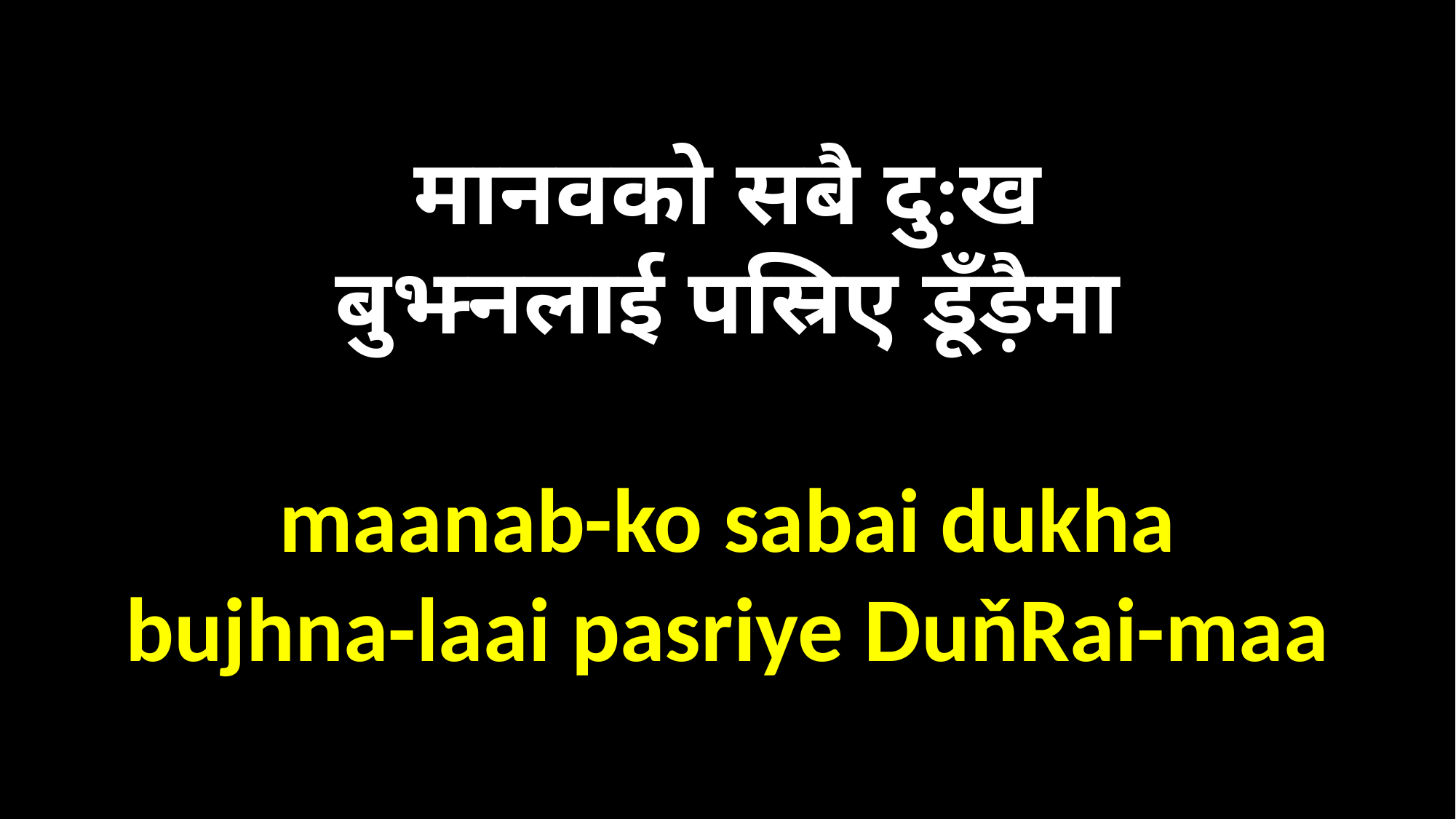

मानवको सबै दु:ख
बुझ्नलाई पस्रिए डूँड़ैमा

maanab-ko sabai dukha
bujhna-laai pasriye DuňRai-maa